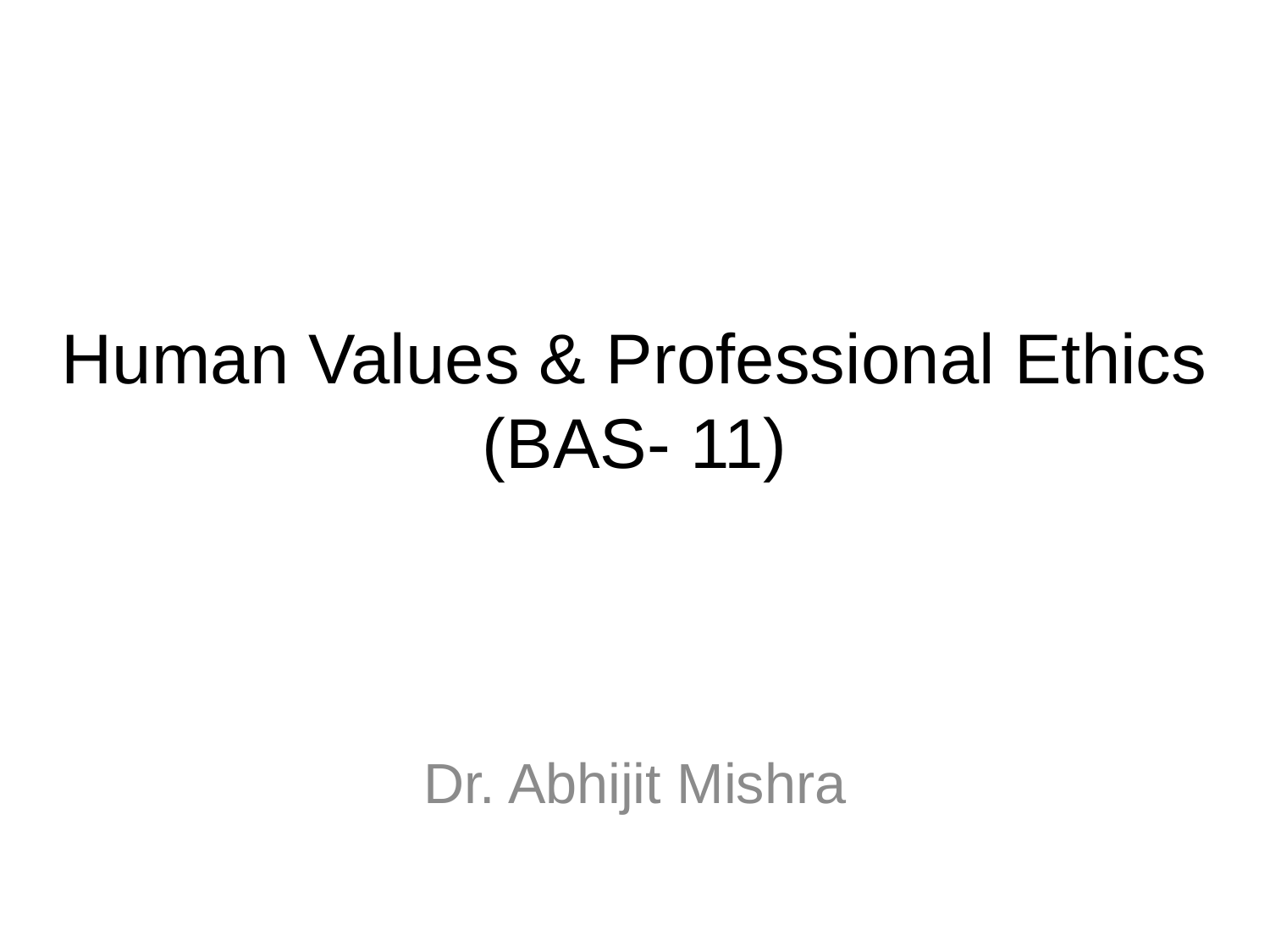

# Human Values & Professional Ethics (BAS- 11)
Dr. Abhijit Mishra